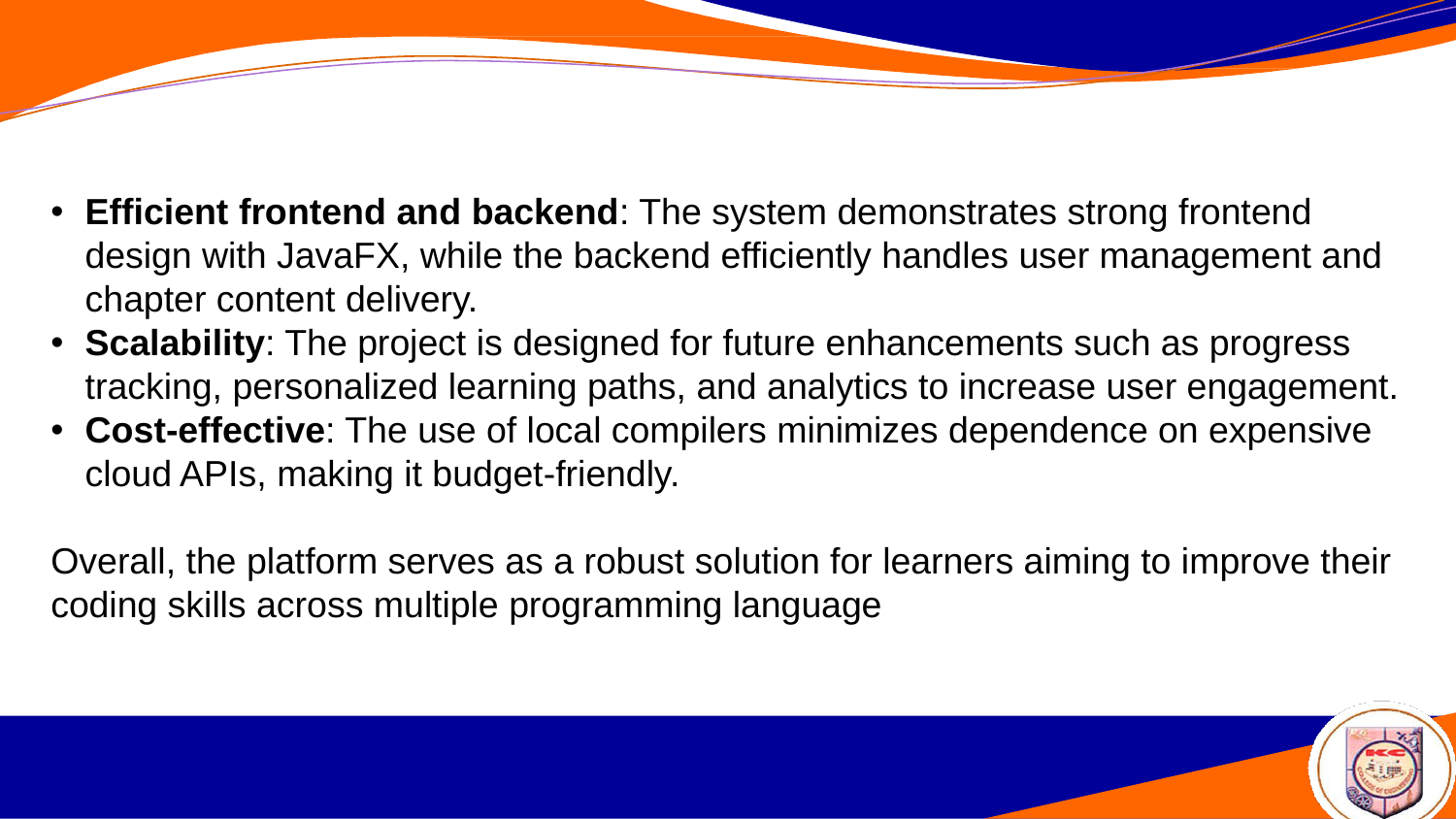

Efficient frontend and backend: The system demonstrates strong frontend design with JavaFX, while the backend efficiently handles user management and chapter content delivery.
Scalability: The project is designed for future enhancements such as progress tracking, personalized learning paths, and analytics to increase user engagement.
Cost-effective: The use of local compilers minimizes dependence on expensive cloud APIs, making it budget-friendly.

Overall, the platform serves as a robust solution for learners aiming to improve their coding skills across multiple programming language